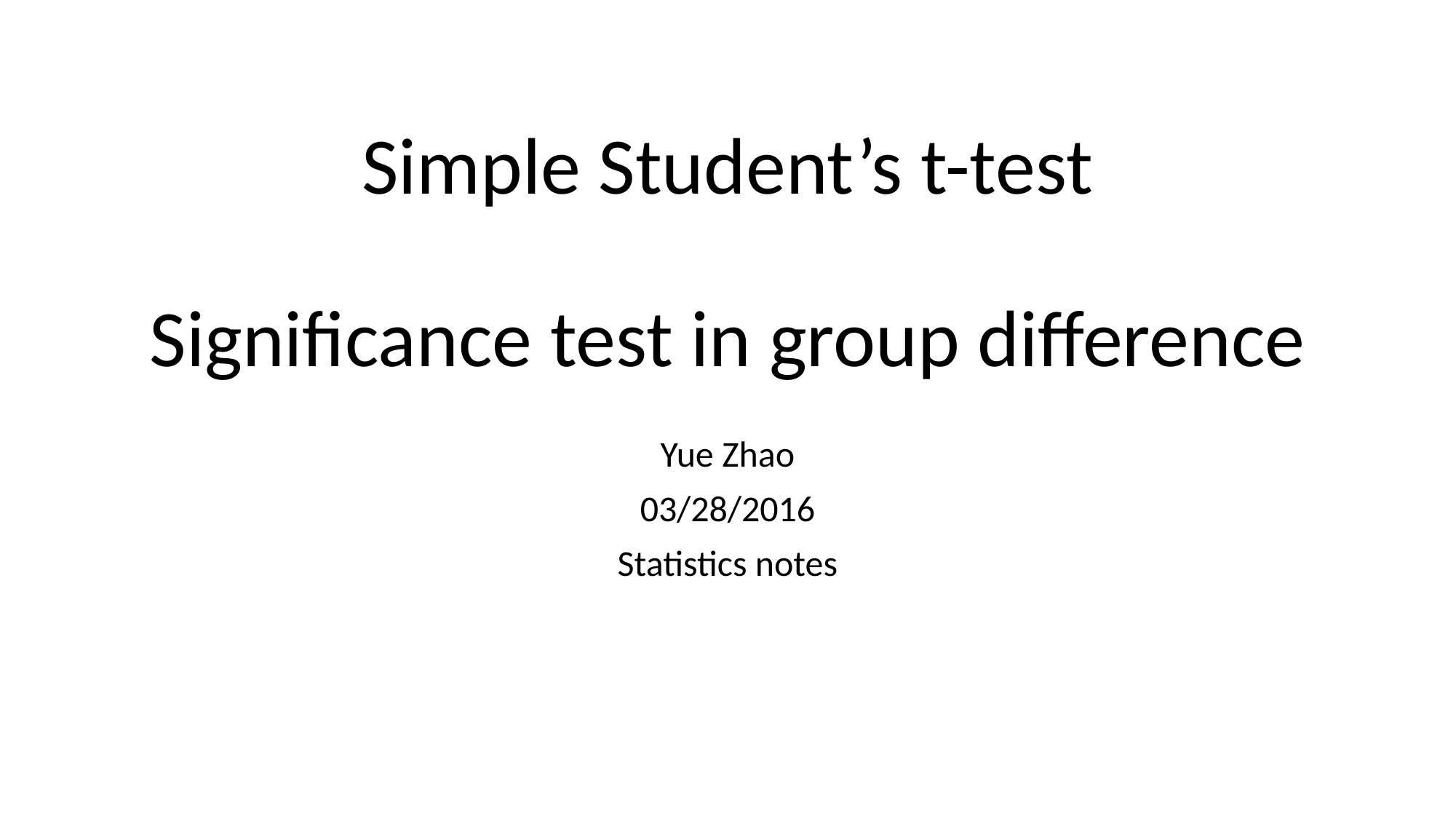

# Simple Student’s t-test Significance test in group difference
Yue Zhao
03/28/2016
Statistics notes